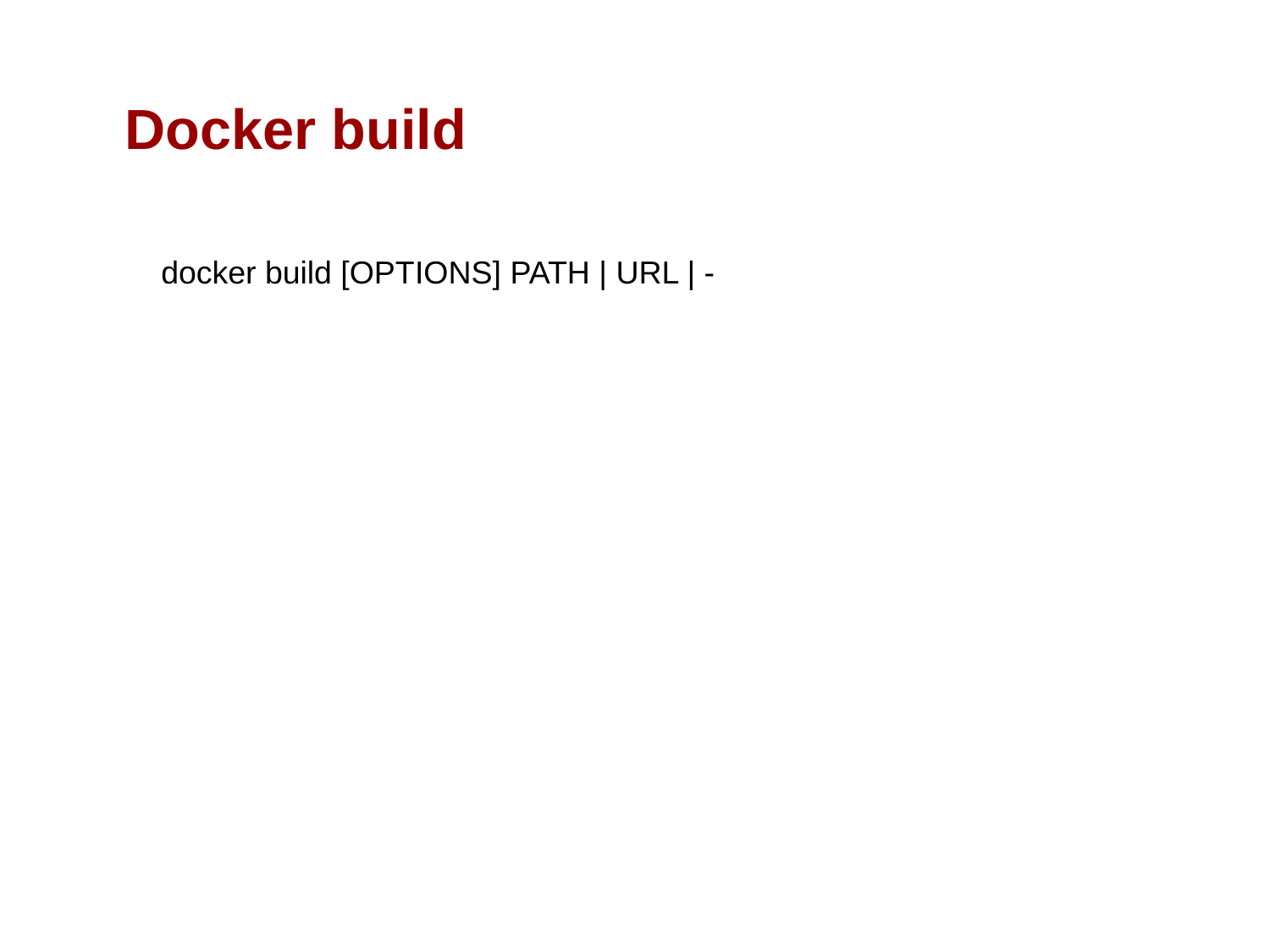

# Docker build
docker build [OPTIONS] PATH | URL | -